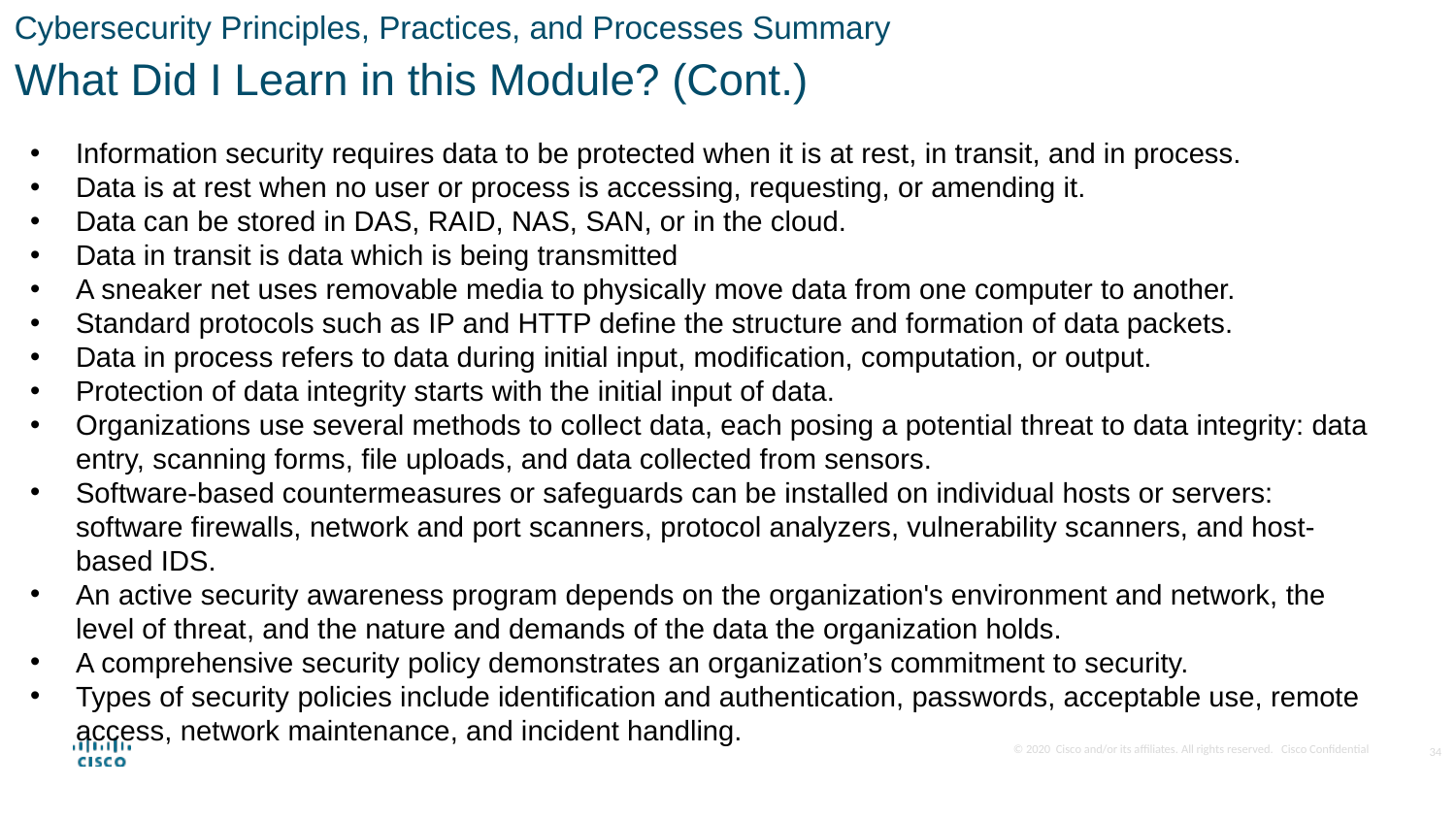

Cybersecurity Principles, Practices, and Processes Summary
What Did I Learn in this Module? (Cont.)
Information security requires data to be protected when it is at rest, in transit, and in process.
Data is at rest when no user or process is accessing, requesting, or amending it.
Data can be stored in DAS, RAID, NAS, SAN, or in the cloud.
Data in transit is data which is being transmitted
A sneaker net uses removable media to physically move data from one computer to another.
Standard protocols such as IP and HTTP define the structure and formation of data packets.
Data in process refers to data during initial input, modification, computation, or output.
Protection of data integrity starts with the initial input of data.
Organizations use several methods to collect data, each posing a potential threat to data integrity: data entry, scanning forms, file uploads, and data collected from sensors.
Software-based countermeasures or safeguards can be installed on individual hosts or servers: software firewalls, network and port scanners, protocol analyzers, vulnerability scanners, and host-based IDS.
An active security awareness program depends on the organization's environment and network, the level of threat, and the nature and demands of the data the organization holds.
A comprehensive security policy demonstrates an organization’s commitment to security.
Types of security policies include identification and authentication, passwords, acceptable use, remote access, network maintenance, and incident handling.

34